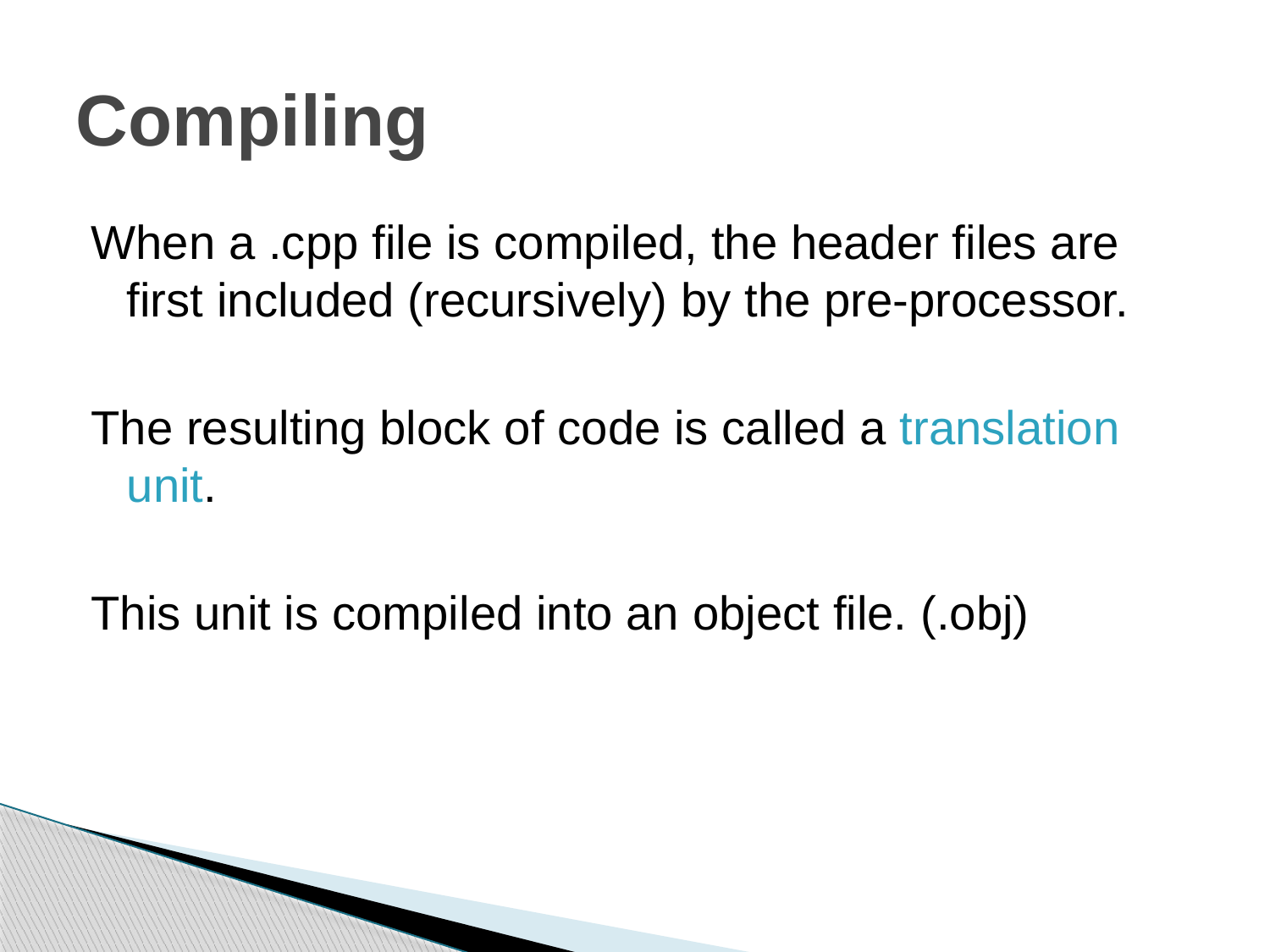

# Compiling
When a .cpp file is compiled, the header files are first included (recursively) by the pre-processor.

The resulting block of code is called a translation unit.

This unit is compiled into an object file. (.obj)